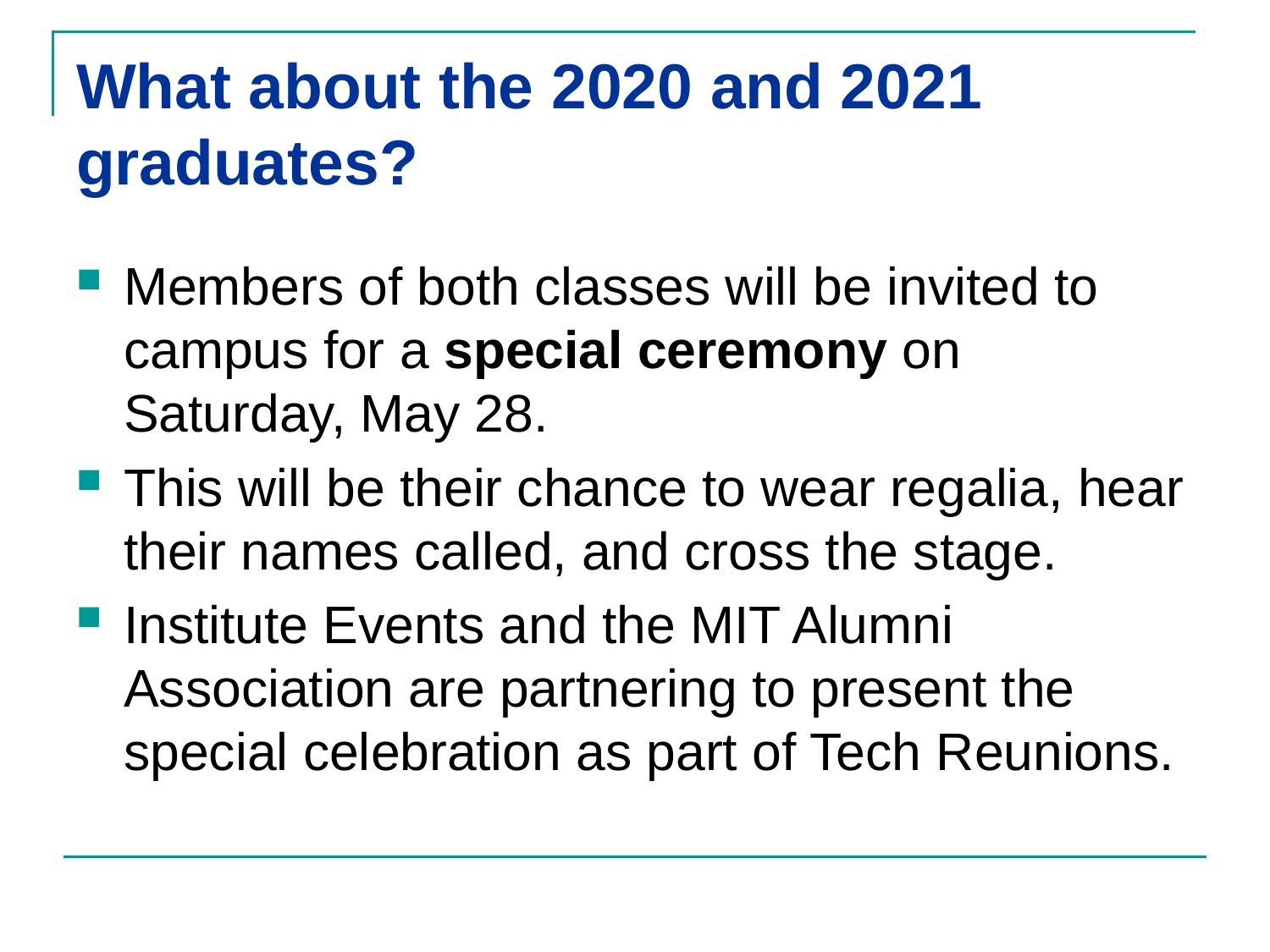

# What about the 2020 and 2021 graduates?
Members of both classes will be invited to campus for a special ceremony on Saturday, May 28.
This will be their chance to wear regalia, hear their names called, and cross the stage.
Institute Events and the MIT Alumni Association are partnering to present the special celebration as part of Tech Reunions.